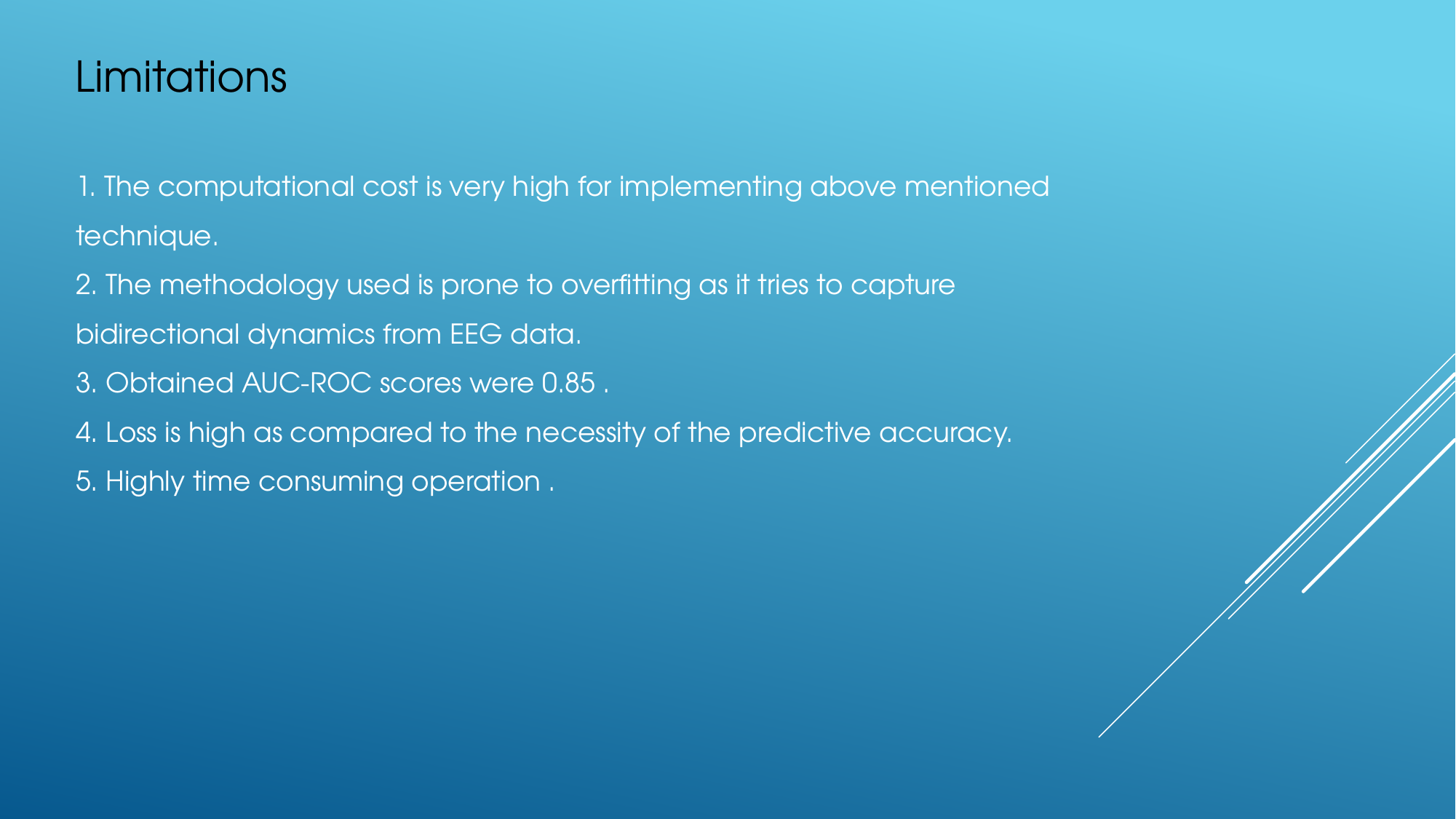

Limitations
1. The computational cost is very high for implementing above mentioned technique.
2. The methodology used is prone to overfitting as it tries to capture      bidirectional dynamics from EEG data.
3. Obtained AUC-ROC scores were 0.85 .
4. Loss is high as compared to the necessity of the predictive accuracy.
5. Highly time consuming operation .